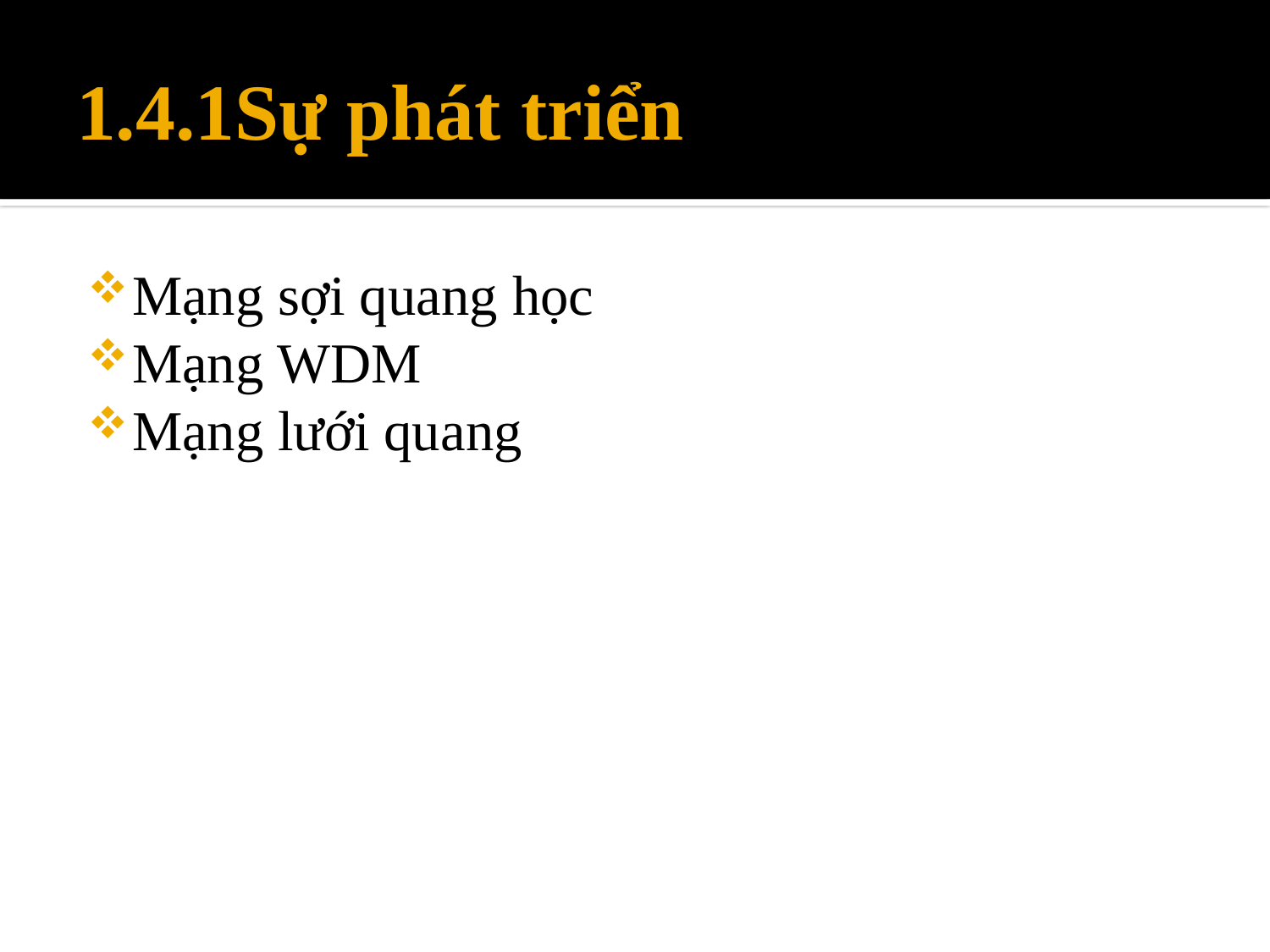

# 1.4.1Sự phát triển
Mạng sợi quang học
Mạng WDM
Mạng lưới quang